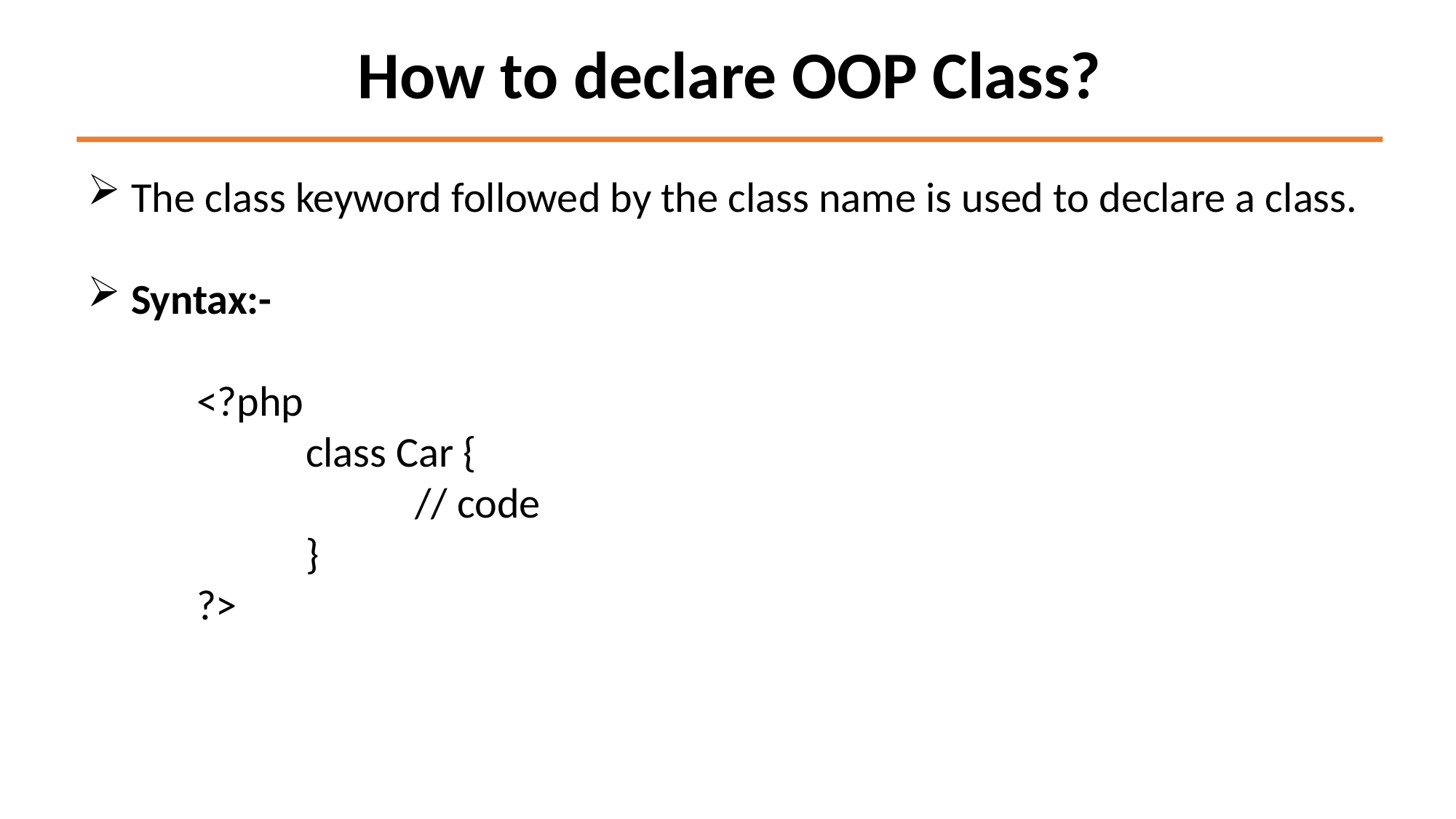

How to declare OOP Class?

 The class keyword followed by the class name is used to declare a class.

 Syntax:-

	<?php
		class Car {
			// code
		}
	?>